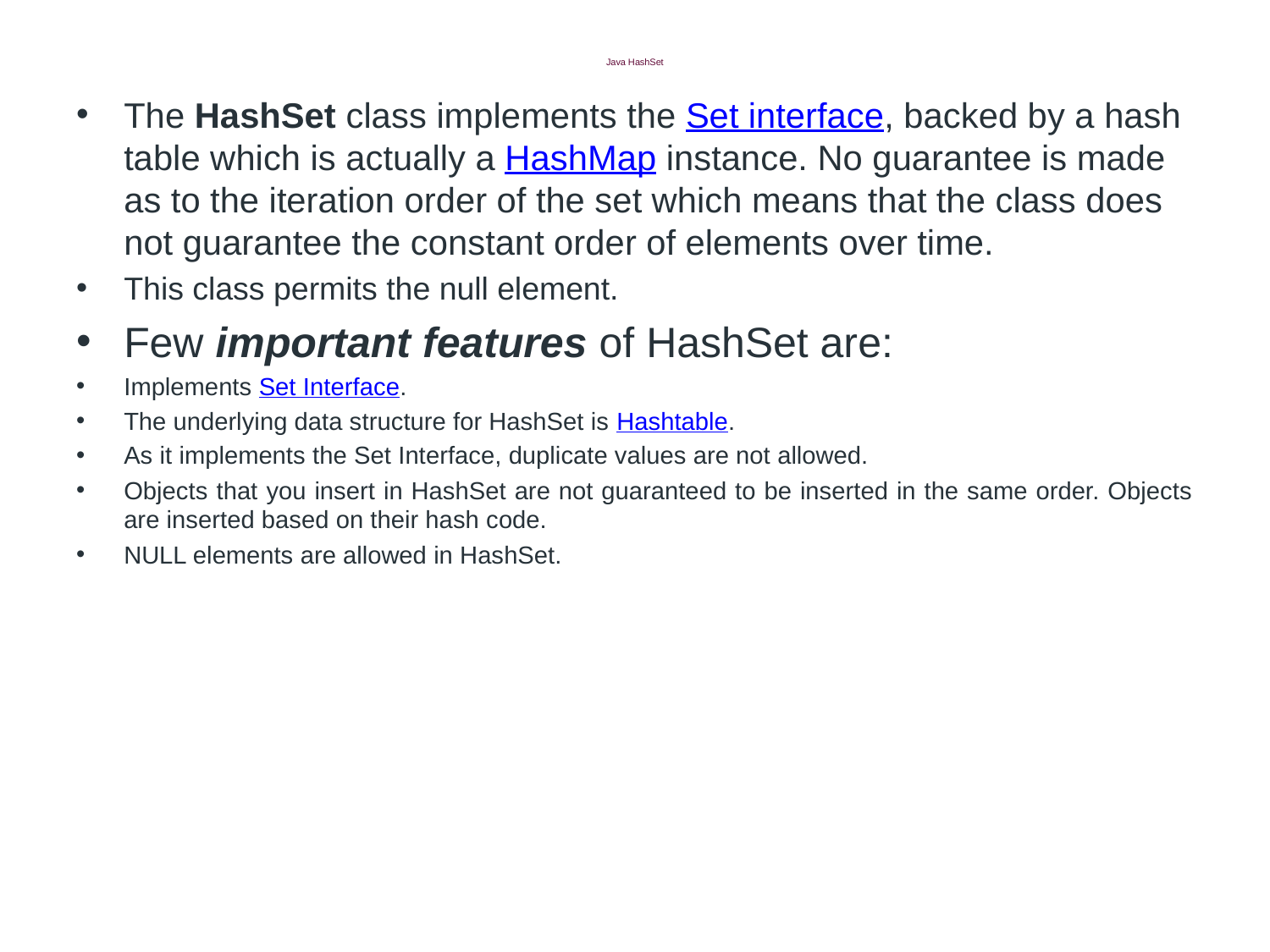

# Java HashSet
The HashSet class implements the Set interface, backed by a hash table which is actually a HashMap instance. No guarantee is made as to the iteration order of the set which means that the class does not guarantee the constant order of elements over time.
This class permits the null element.
Few important features of HashSet are:
Implements Set Interface.
The underlying data structure for HashSet is Hashtable.
As it implements the Set Interface, duplicate values are not allowed.
Objects that you insert in HashSet are not guaranteed to be inserted in the same order. Objects are inserted based on their hash code.
NULL elements are allowed in HashSet.